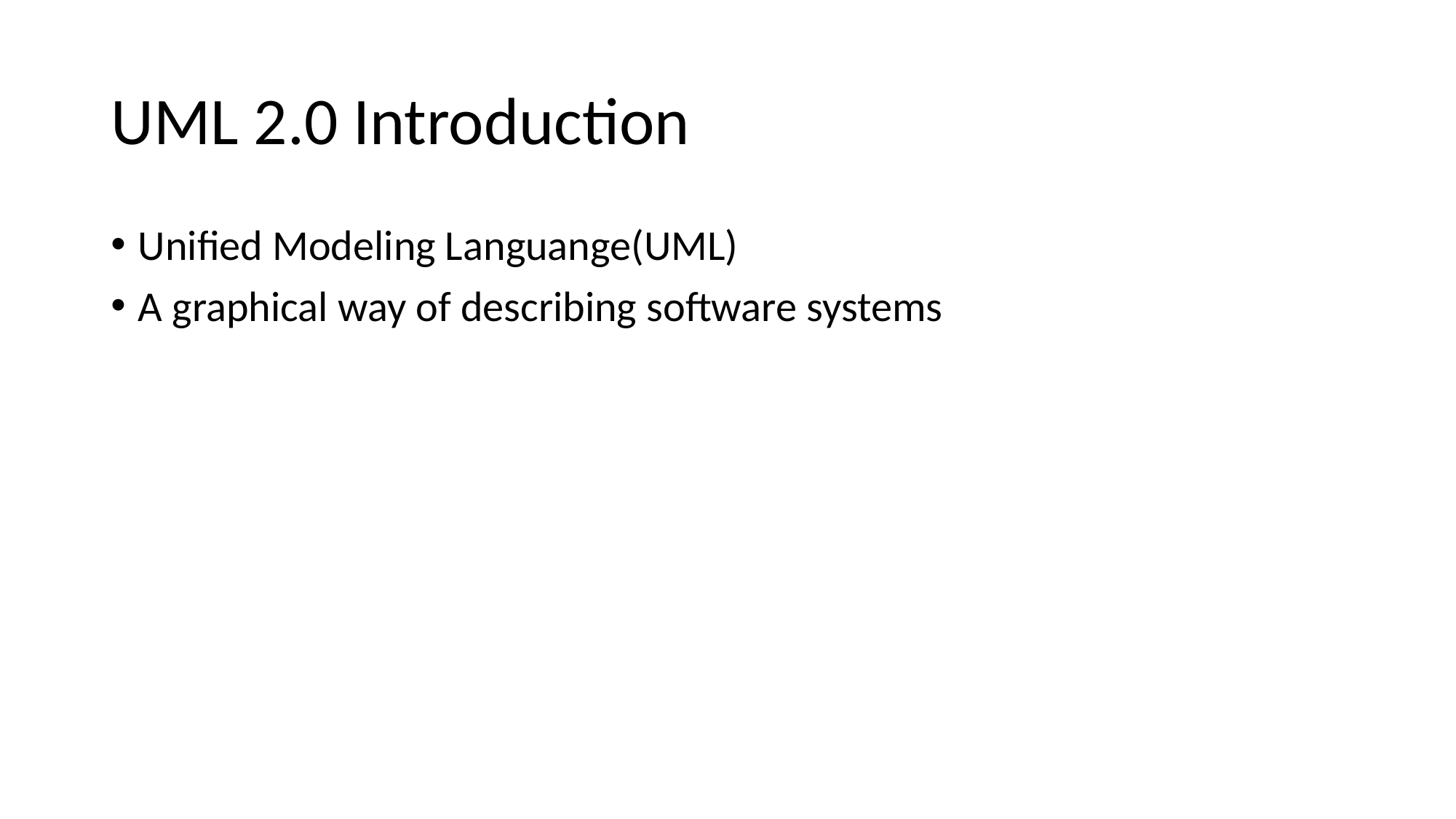

# UML 2.0 Introduction
Unified Modeling Languange(UML)
A graphical way of describing software systems